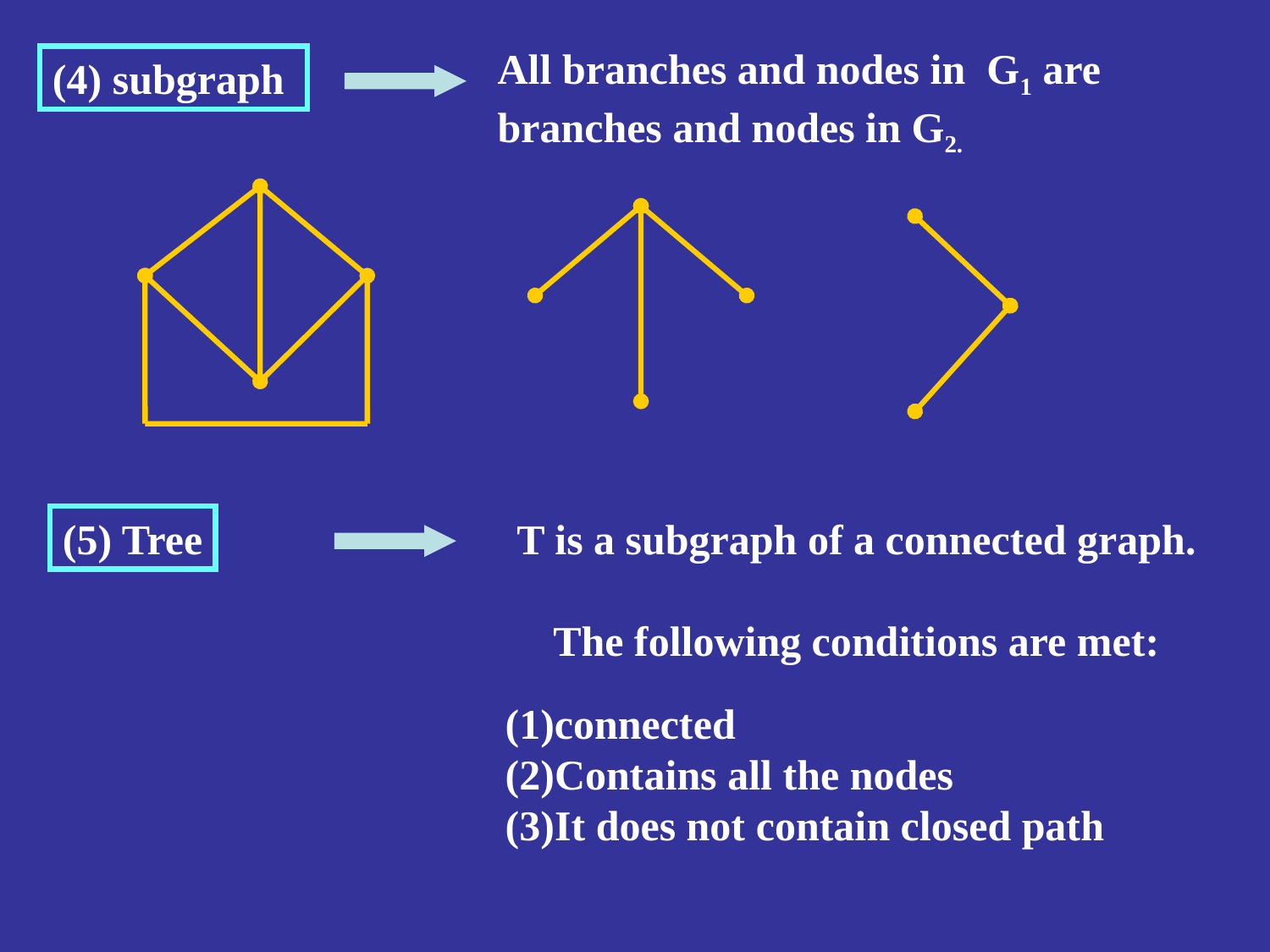

All branches and nodes in  G1 are branches and nodes in G2.
(4) subgraph

(5) Tree
T is a subgraph of a connected graph.

The following conditions are met:

(1)connected
(2)Contains all the nodes
(3)It does not contain closed path